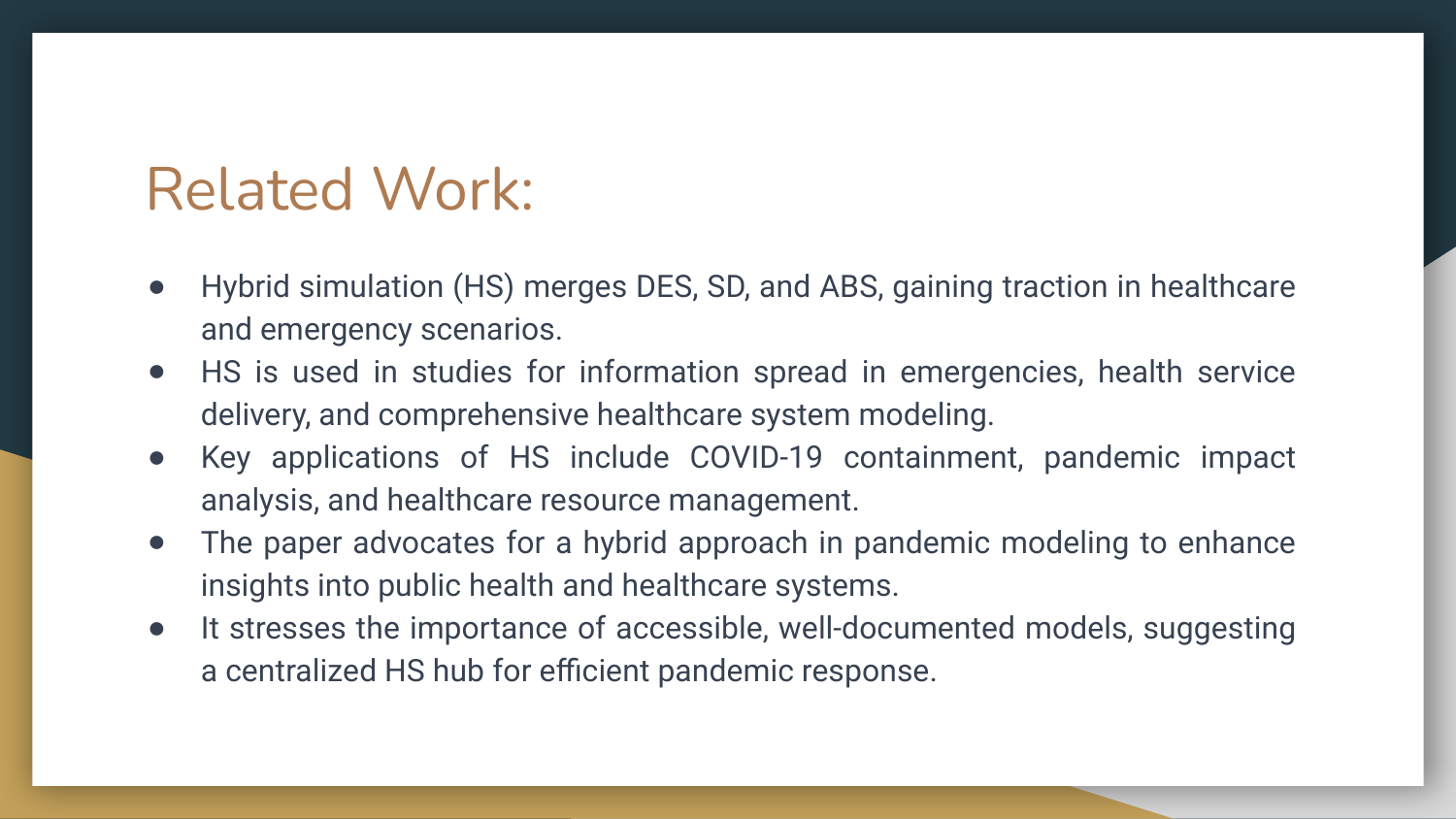

# Related Work:
Hybrid simulation (HS) merges DES, SD, and ABS, gaining traction in healthcare and emergency scenarios.
HS is used in studies for information spread in emergencies, health service delivery, and comprehensive healthcare system modeling.
Key applications of HS include COVID-19 containment, pandemic impact analysis, and healthcare resource management.
The paper advocates for a hybrid approach in pandemic modeling to enhance insights into public health and healthcare systems.
It stresses the importance of accessible, well-documented models, suggesting a centralized HS hub for efficient pandemic response.